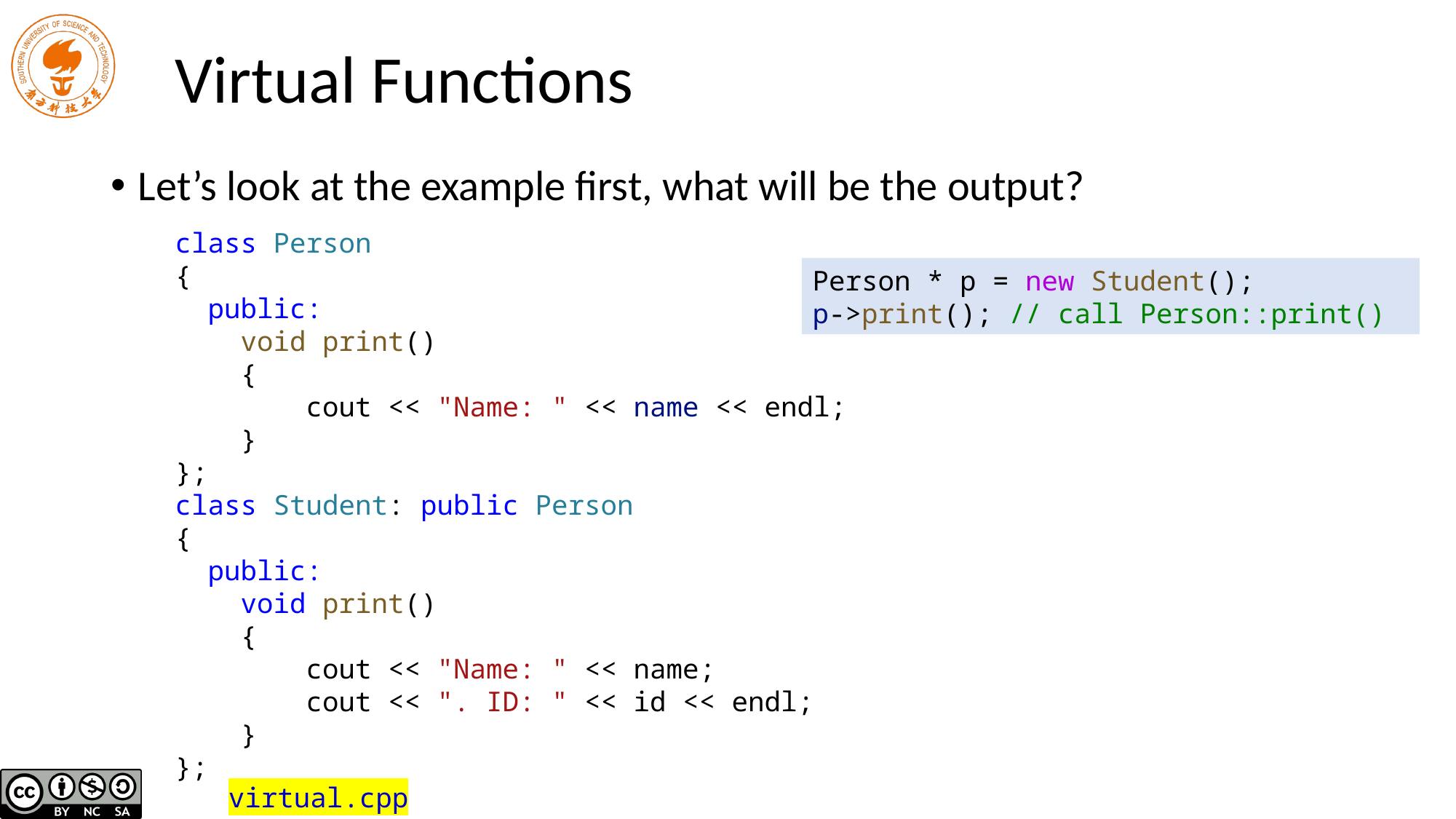

# Virtual Functions
Let’s look at the example first, what will be the output?
class Person
{
  public:
    void print()
    {
        cout << "Name: " << name << endl;
    }
};
class Student: public Person
{
  public:
    void print()
    {
        cout << "Name: " << name;
        cout << ". ID: " << id << endl;
    }
};

Person * p = new Student();
p->print(); // call Person::print()
virtual.cpp